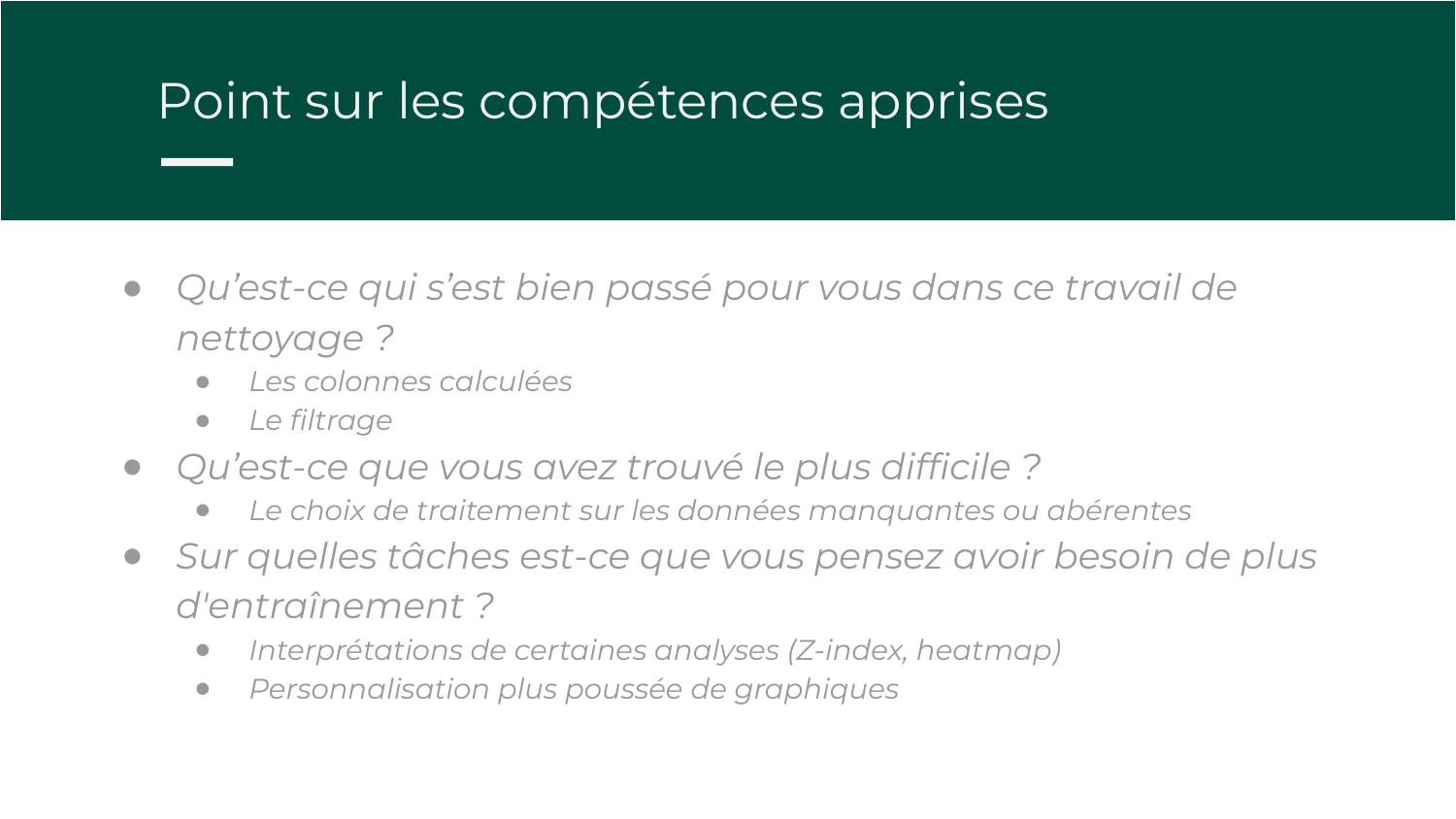

Point sur les compétences apprises

Qu’est-ce qui s’est bien passé pour vous dans ce travail de nettoyage ?
Les colonnes calculées
Le filtrage
Qu’est-ce que vous avez trouvé le plus difficile ?
Le choix de traitement sur les données manquantes ou abérentes
Sur quelles tâches est-ce que vous pensez avoir besoin de plus d'entraînement ?
Interprétations de certaines analyses (Z-index, heatmap)
Personnalisation plus poussée de graphiques